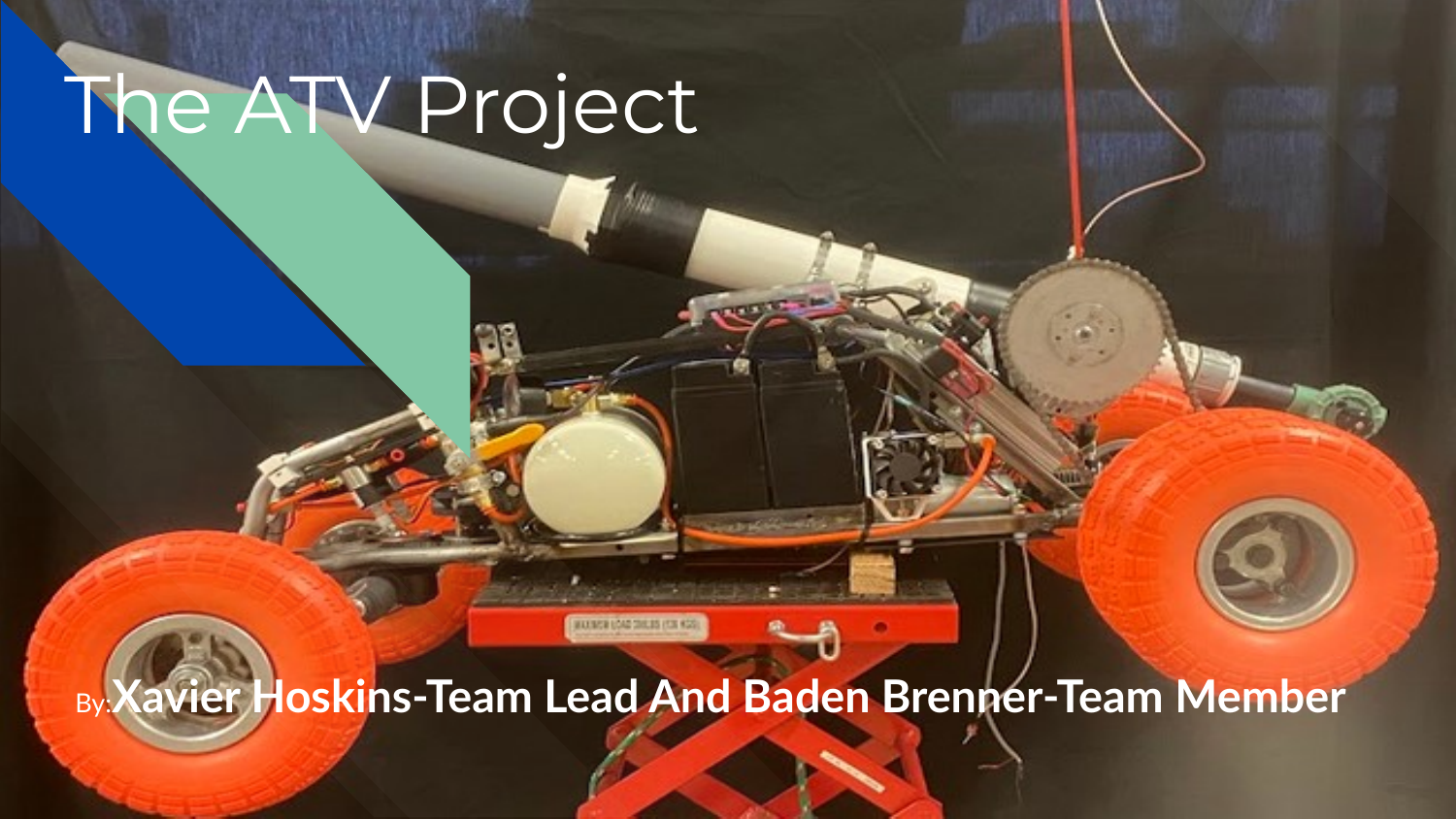

# The ATV Project
By:Xavier Hoskins-Team Lead And Baden Brenner-Team Member